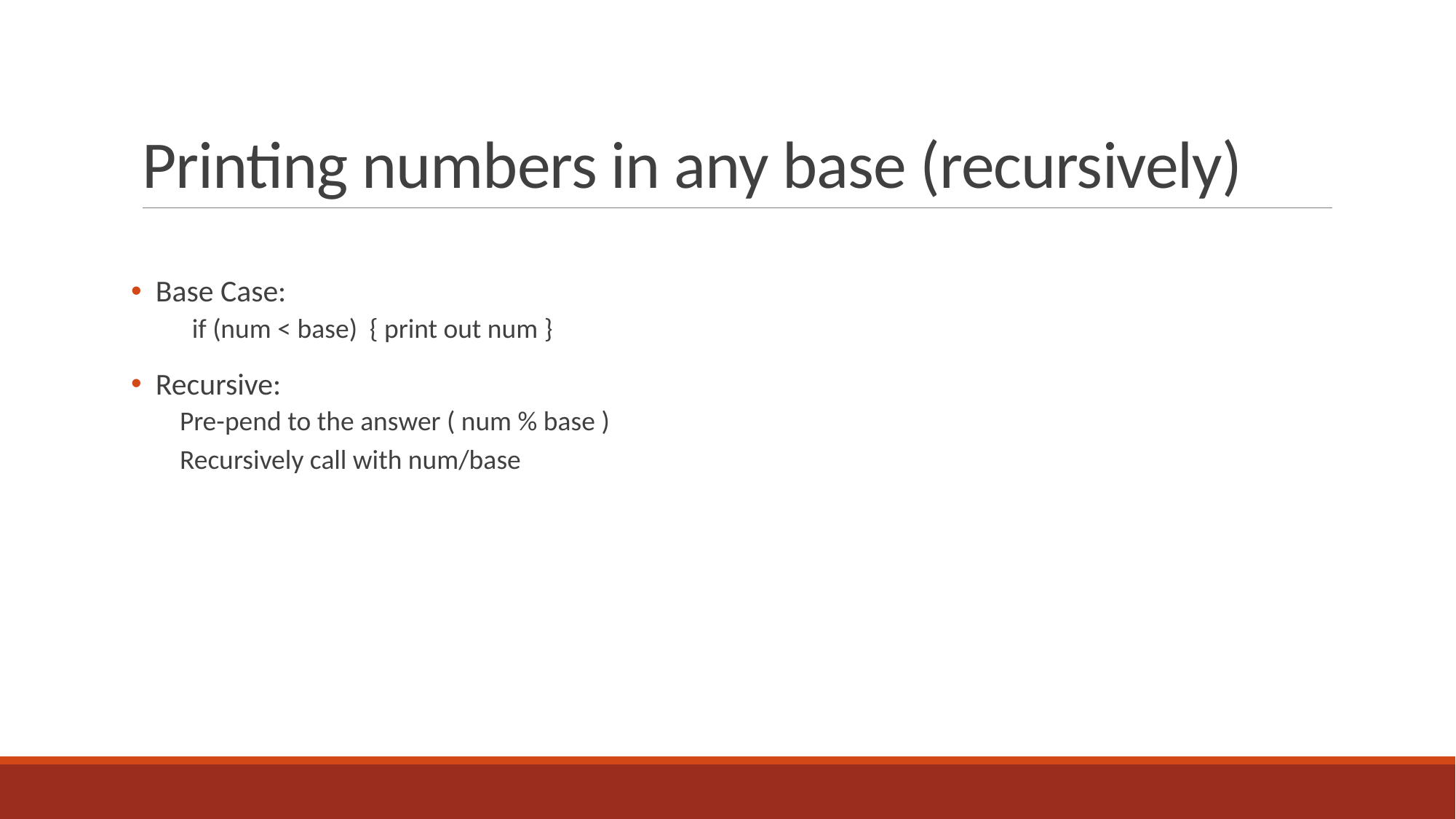

# Printing numbers in any base (recursively)
  Base Case:
      if (num < base)  { print out num }
  Recursive:
    Pre-pend to the answer ( num % base )
    Recursively call with num/base